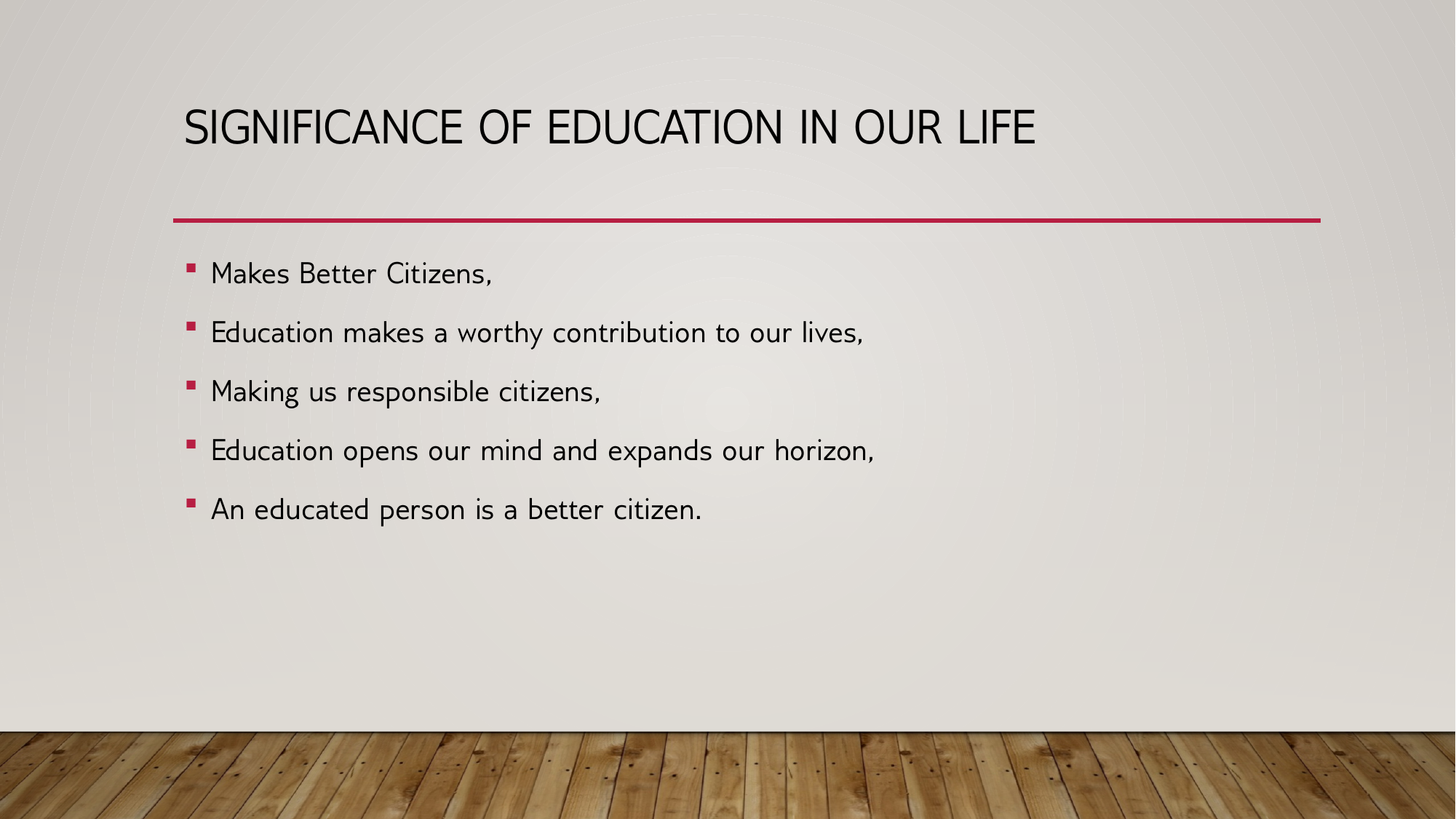

# Significance of Education In Our Life
Makes Better Citizens,
Education makes a worthy contribution to our lives,
Making us responsible citizens,
Education opens our mind and expands our horizon,
An educated person is a better citizen.